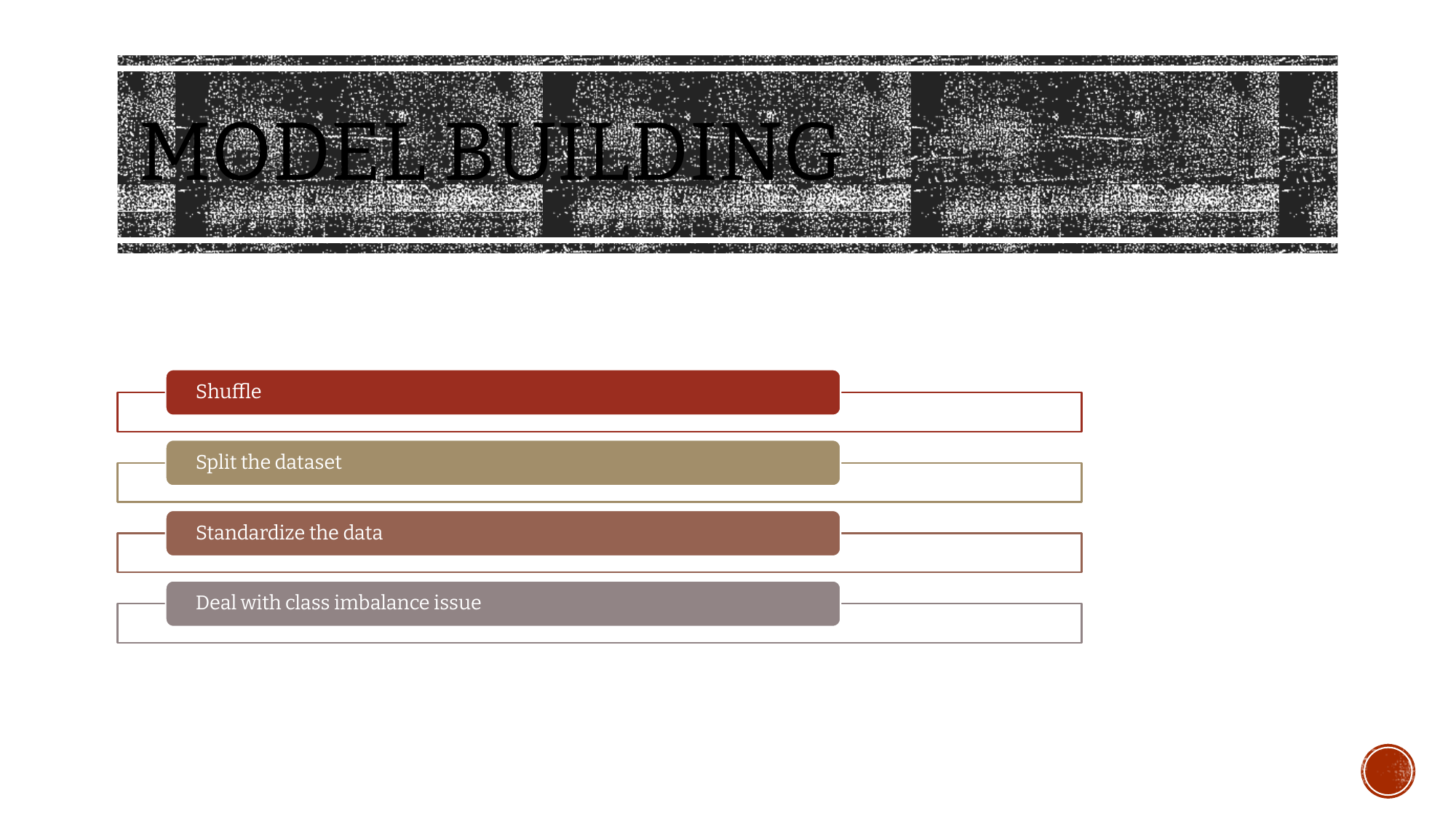

# Model building

Shuffle
Split the dataset
Standardize the data
Deal with class imbalance issue